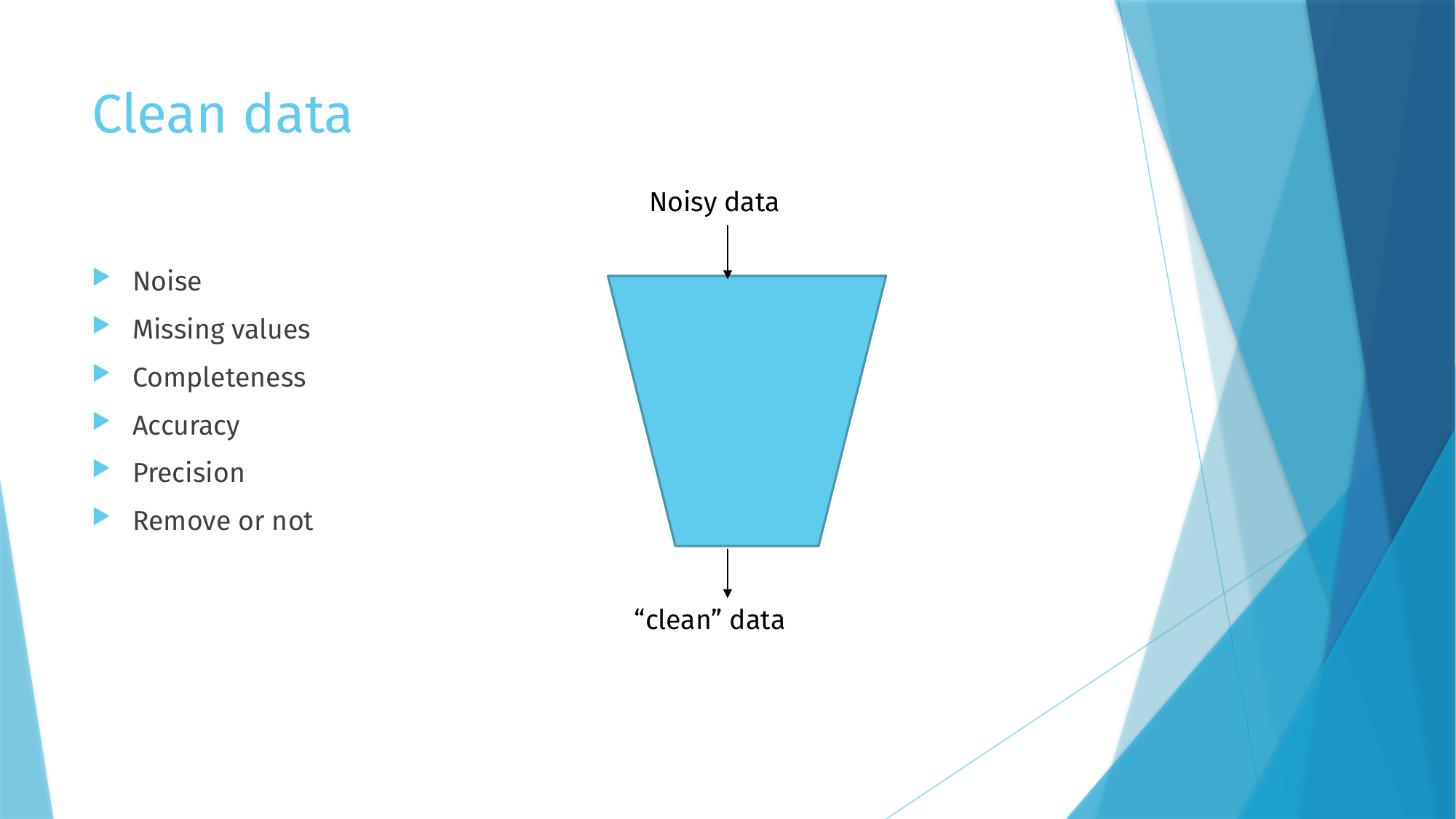

# Clean data
Noisy data
Noise
Missing values
Completeness
Accuracy
Precision
Remove or not

“clean” data